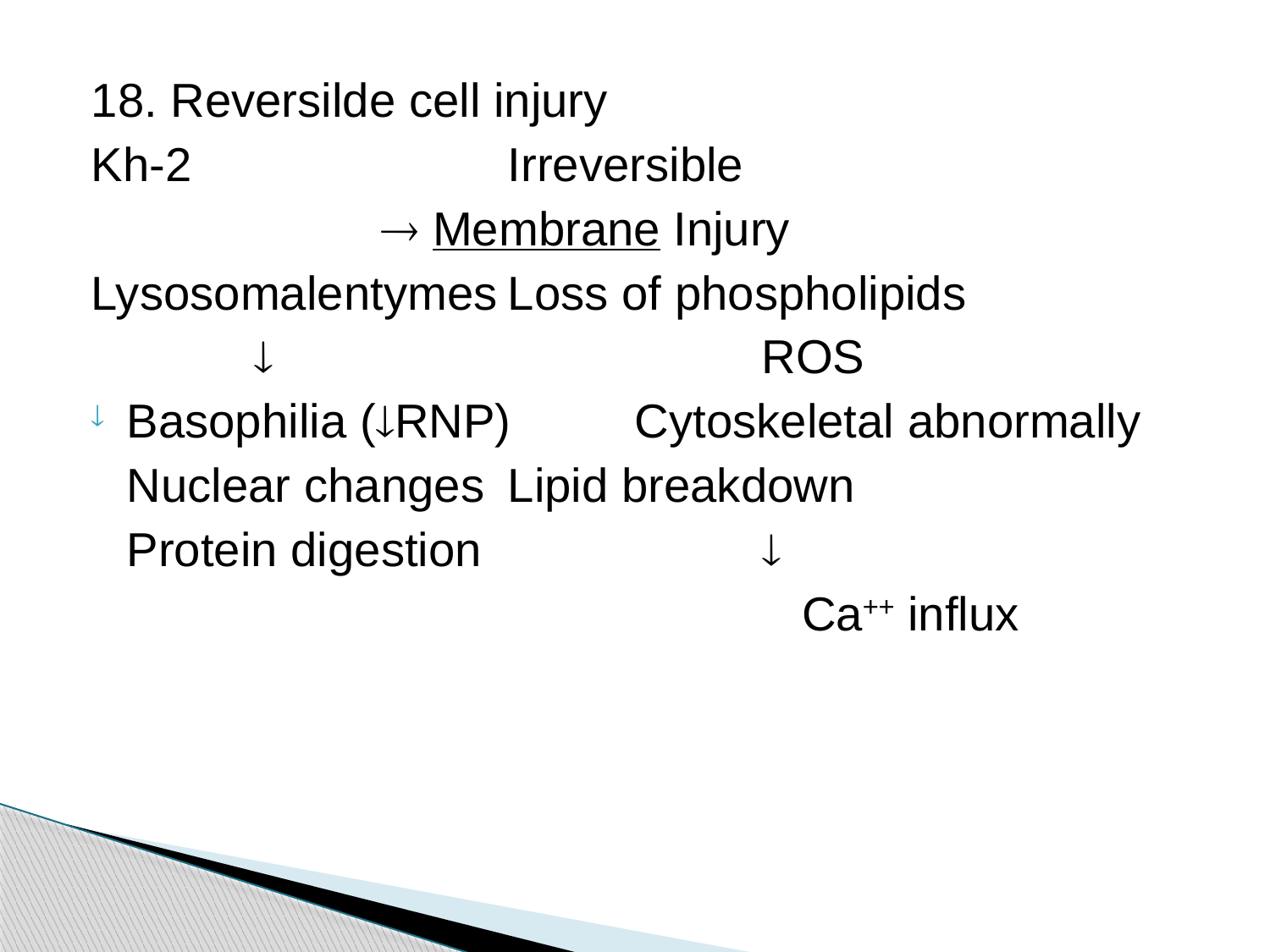

18. Reversilde cell injury
Kh-2			Irreversible
			→ Membrane Injury
Lysosomalentymes	Loss of phospholipids
		↓				ROS
Basophilia (↓RNP)	Cytoskeletal abnormally
	Nuclear changes	Lipid breakdown
	Protein digestion			↓
						   Ca++ influx